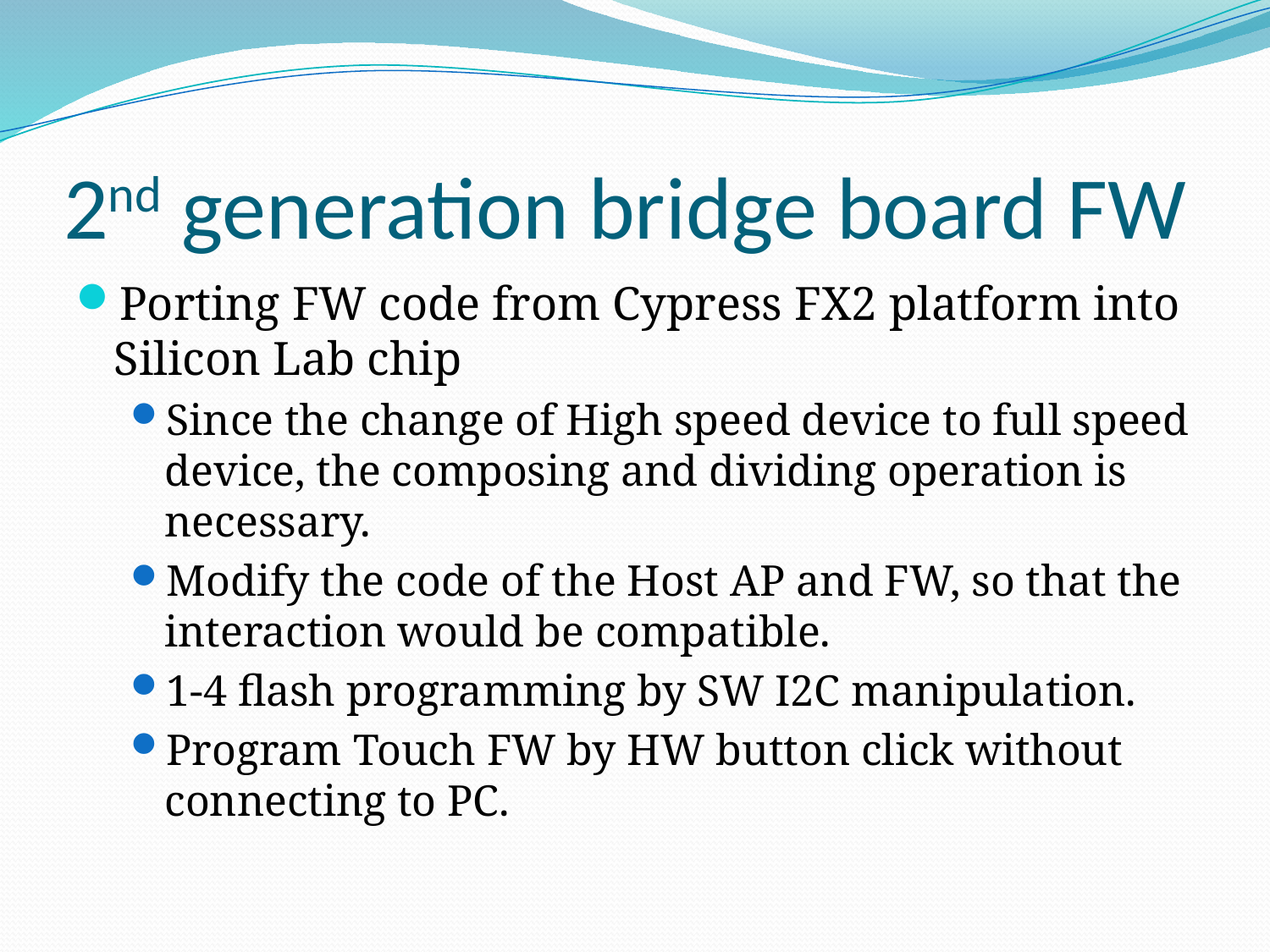

# 2nd generation bridge board FW
Porting FW code from Cypress FX2 platform into Silicon Lab chip
Since the change of High speed device to full speed device, the composing and dividing operation is necessary.
Modify the code of the Host AP and FW, so that the interaction would be compatible.
1-4 flash programming by SW I2C manipulation.
Program Touch FW by HW button click without connecting to PC.